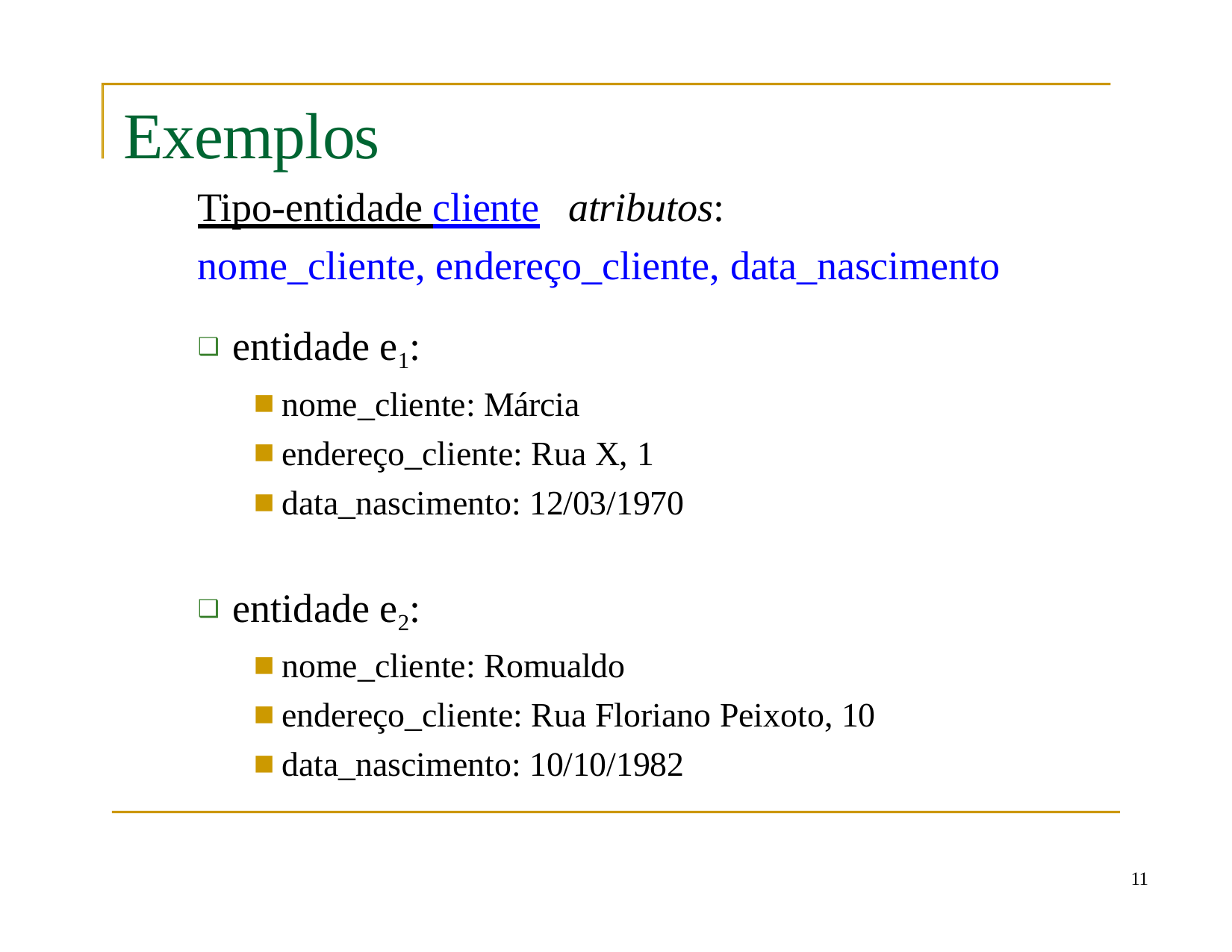

# Exemplos
Tipo-entidade cliente	atributos:
nome_cliente, endereço_cliente, data_nascimento
entidade e1:
nome_cliente: Márcia
endereço_cliente: Rua X, 1
data_nascimento: 12/03/1970

entidade e2:
nome_cliente: Romualdo
endereço_cliente: Rua Floriano Peixoto, 10
data_nascimento: 10/10/1982

11